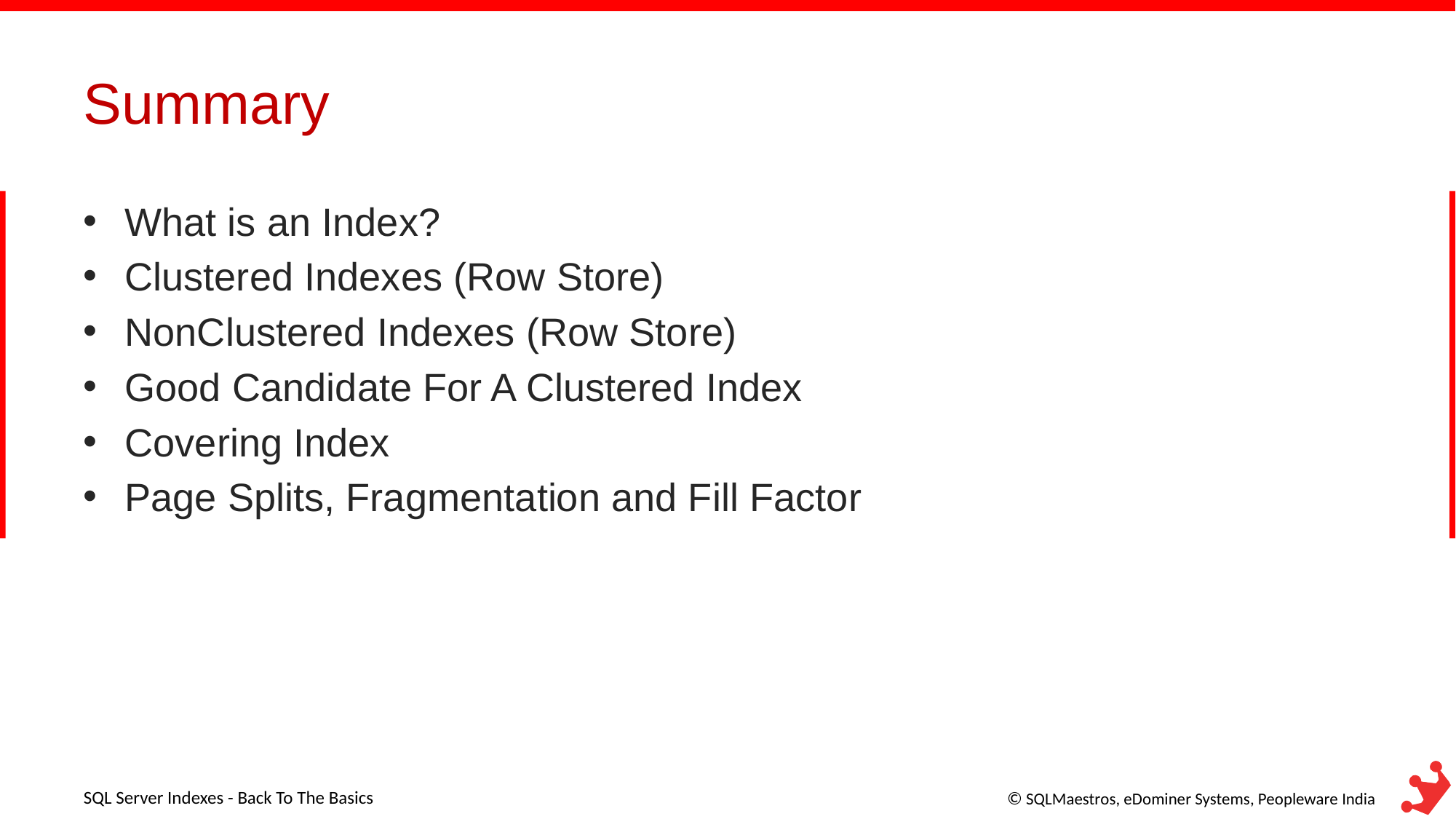

# Summary
What is an Index?
Clustered Indexes (Row Store)
NonClustered Indexes (Row Store)
Good Candidate For A Clustered Index
Covering Index
Page Splits, Fragmentation and Fill Factor